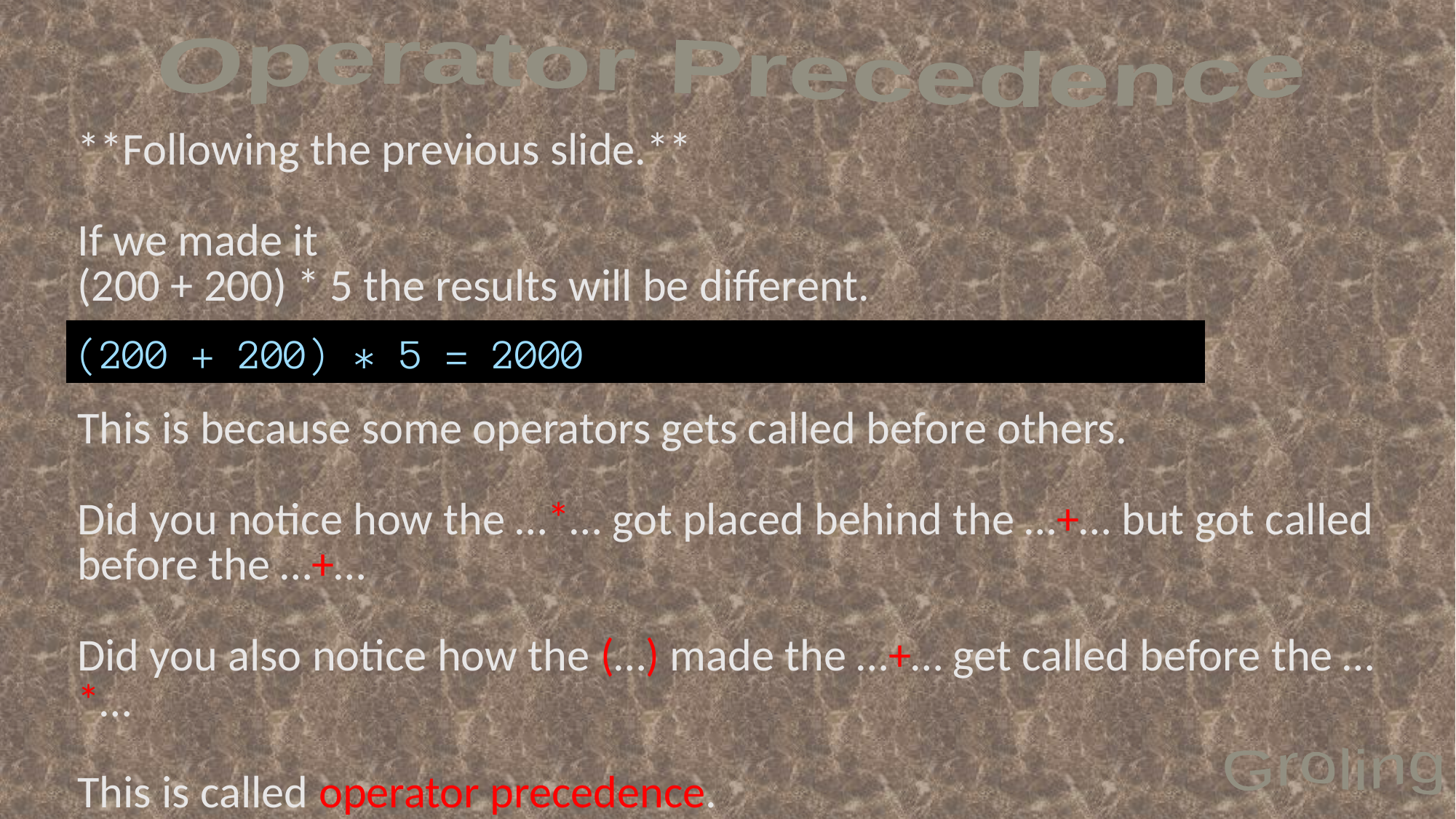

Operator Precedence
**Following the previous slide.**

If we made it
(200 + 200) * 5 the results will be different.

(200 + 200) * 5 = 2000
This is because some operators gets called before others.

Did you notice how the …*… got placed behind the …+… but got called before the …+…

Did you also notice how the (…) made the …+… get called before the …*…

This is called operator precedence.
Groling